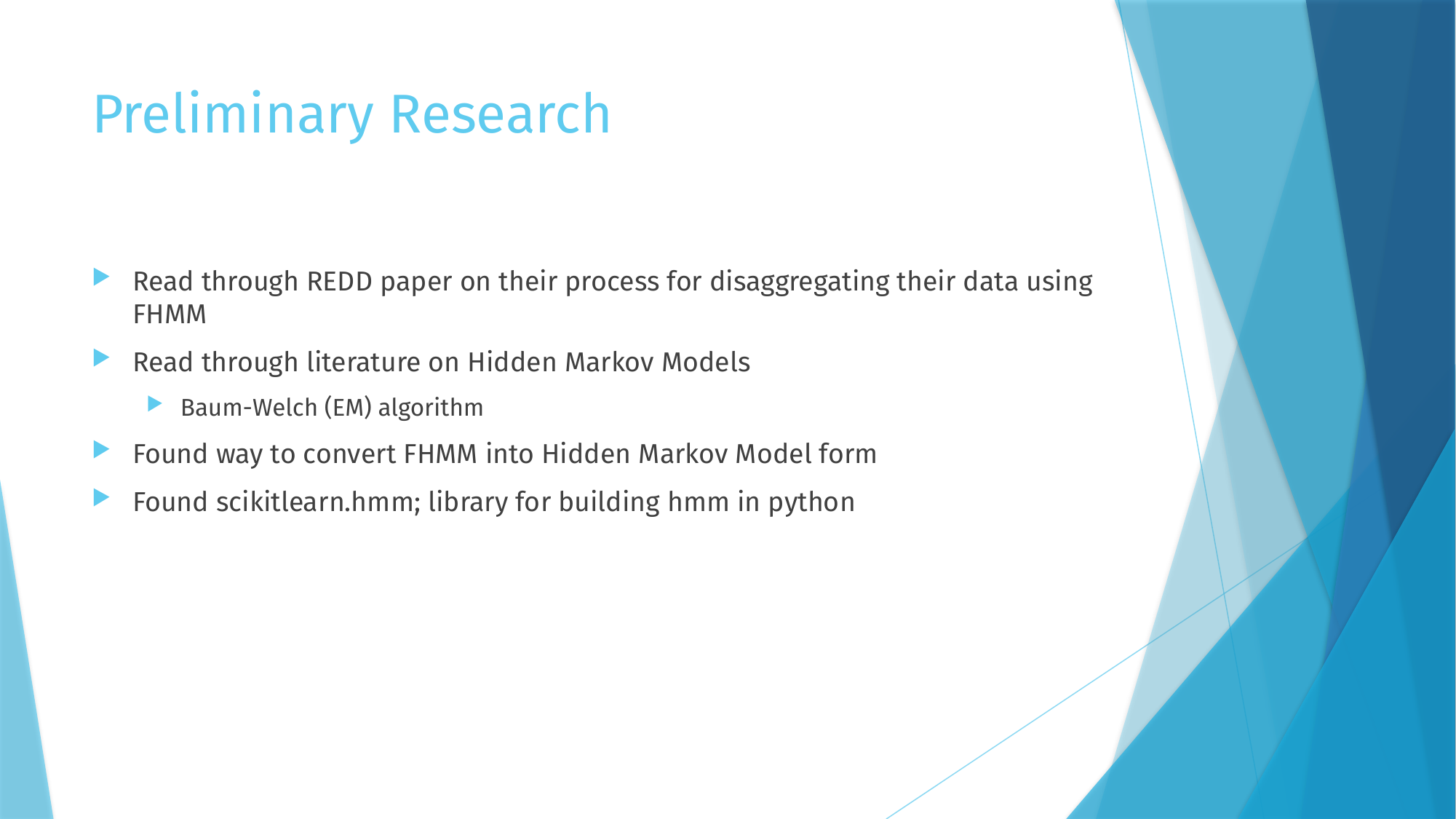

# Preliminary Research
Read through REDD paper on their process for disaggregating their data using FHMM
Read through literature on Hidden Markov Models
Baum-Welch (EM) algorithm
Found way to convert FHMM into Hidden Markov Model form
Found scikitlearn.hmm; library for building hmm in python